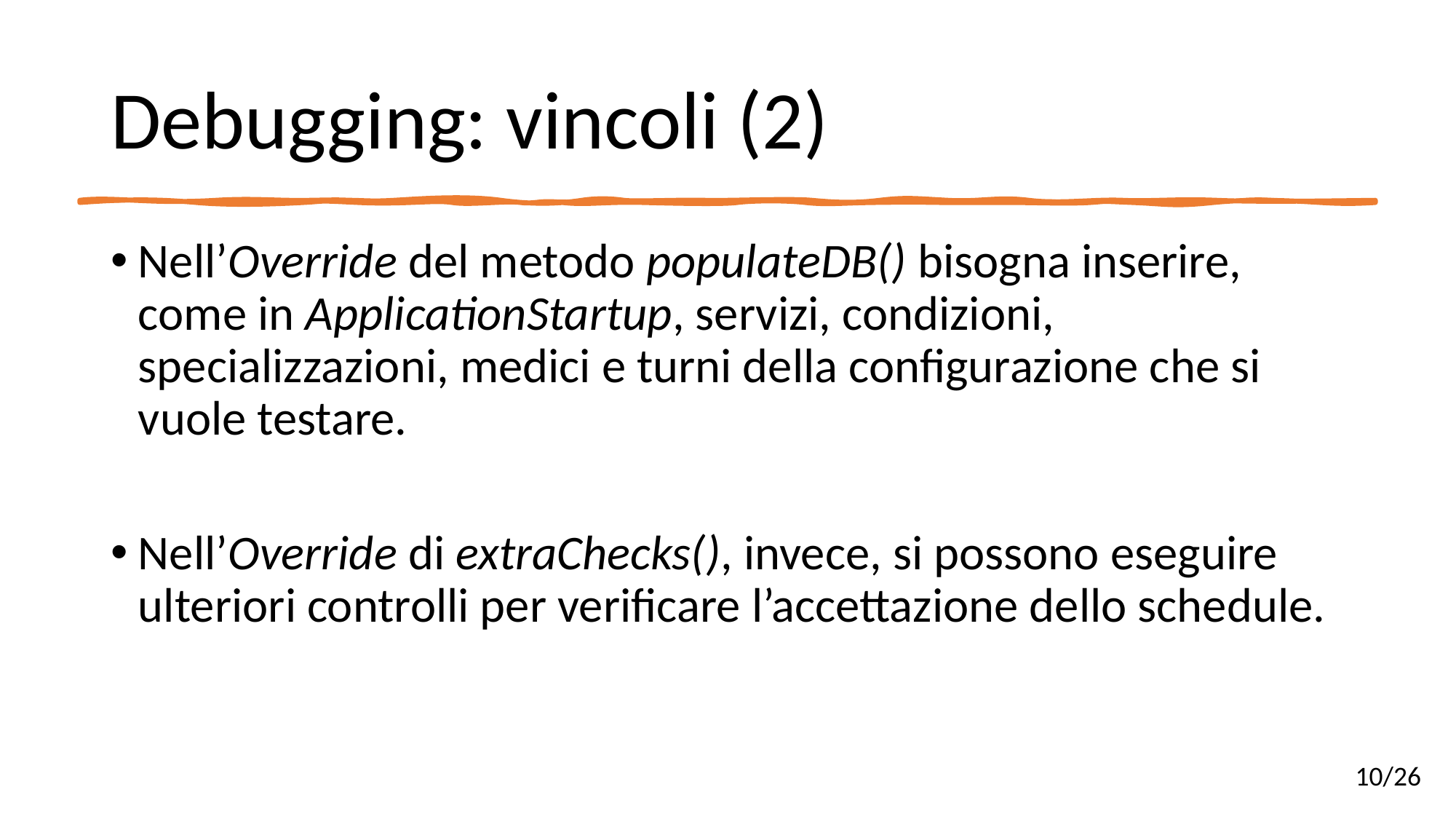

# Debugging: vincoli (2)

Nell’Override del metodo populateDB() bisogna inserire, come in ApplicationStartup, servizi, condizioni, specializzazioni, medici e turni della configurazione che si vuole testare.

Nell’Override di extraChecks(), invece, si possono eseguire ulteriori controlli per verificare l’accettazione dello schedule.

10/26